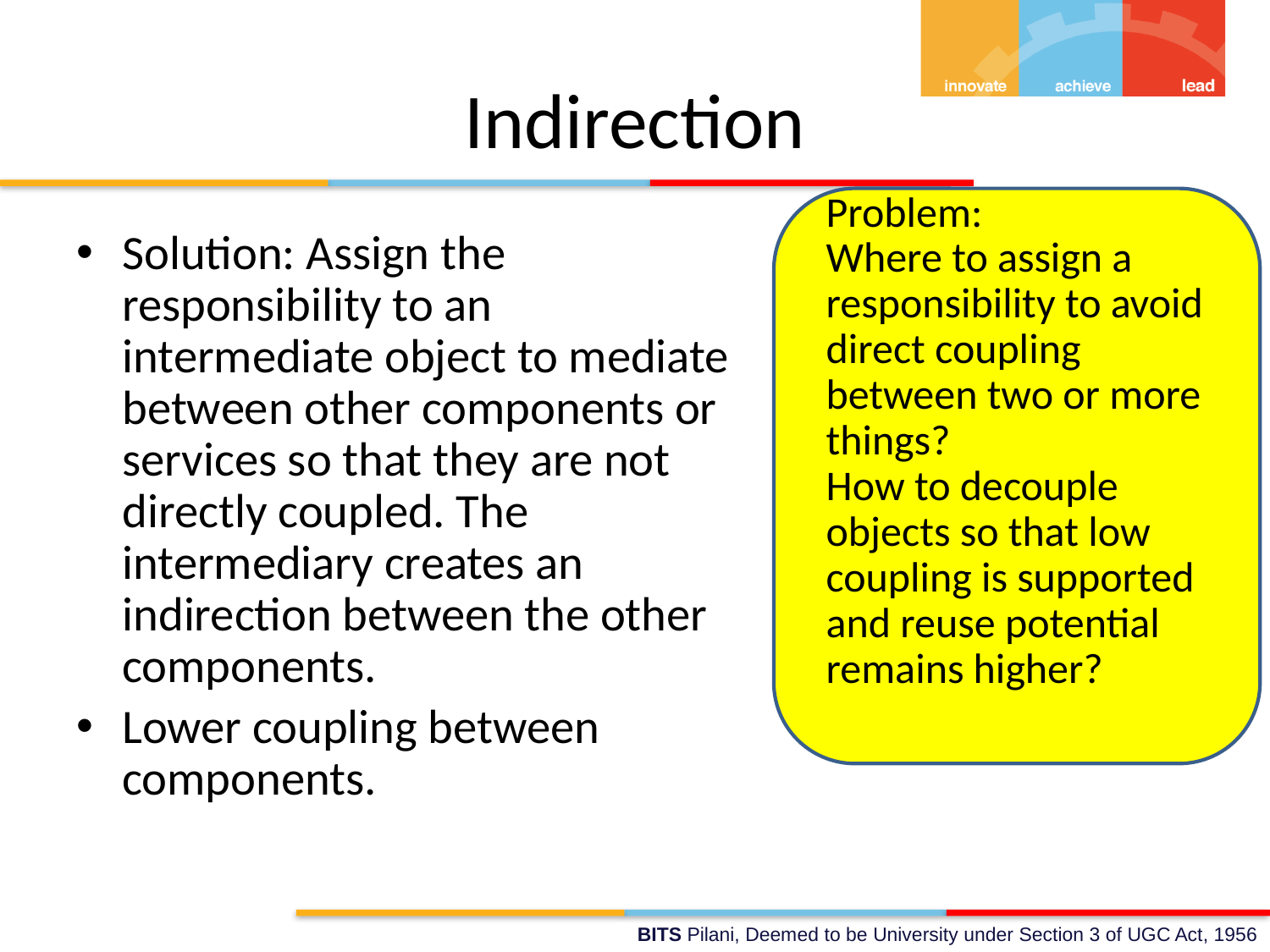

# Indirection
Problem:
Where to assign a responsibility to avoid direct coupling between two or more things?
How to decouple objects so that low coupling is supported and reuse potential remains higher?

Solution: Assign the responsibility to an intermediate object to mediate between other components or services so that they are not directly coupled. The intermediary creates an indirection between the other components.
Lower coupling between components.